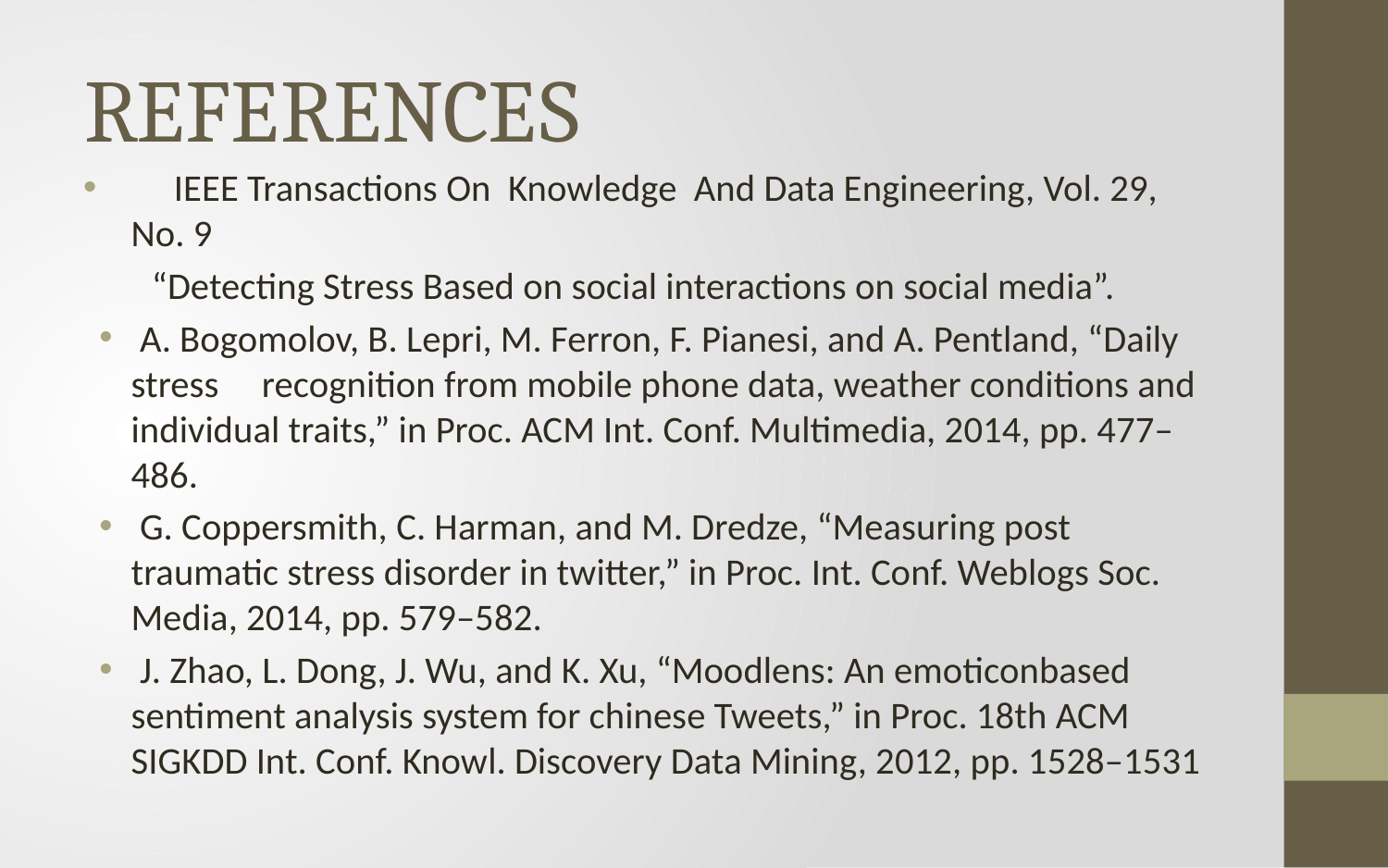

# REFERENCES
     IEEE Transactions On  Knowledge  And Data Engineering, Vol. 29, No. 9
        “Detecting Stress Based on social interactions on social media”.
 A. Bogomolov, B. Lepri, M. Ferron, F. Pianesi, and A. Pentland, “Daily stress     recognition from mobile phone data, weather conditions and individual traits,” in Proc. ACM Int. Conf. Multimedia, 2014, pp. 477–486.
 G. Coppersmith, C. Harman, and M. Dredze, “Measuring post traumatic stress disorder in twitter,” in Proc. Int. Conf. Weblogs Soc. Media, 2014, pp. 579–582.
 J. Zhao, L. Dong, J. Wu, and K. Xu, “Moodlens: An emoticonbased sentiment analysis system for chinese Tweets,” in Proc. 18th ACM SIGKDD Int. Conf. Knowl. Discovery Data Mining, 2012, pp. 1528–1531